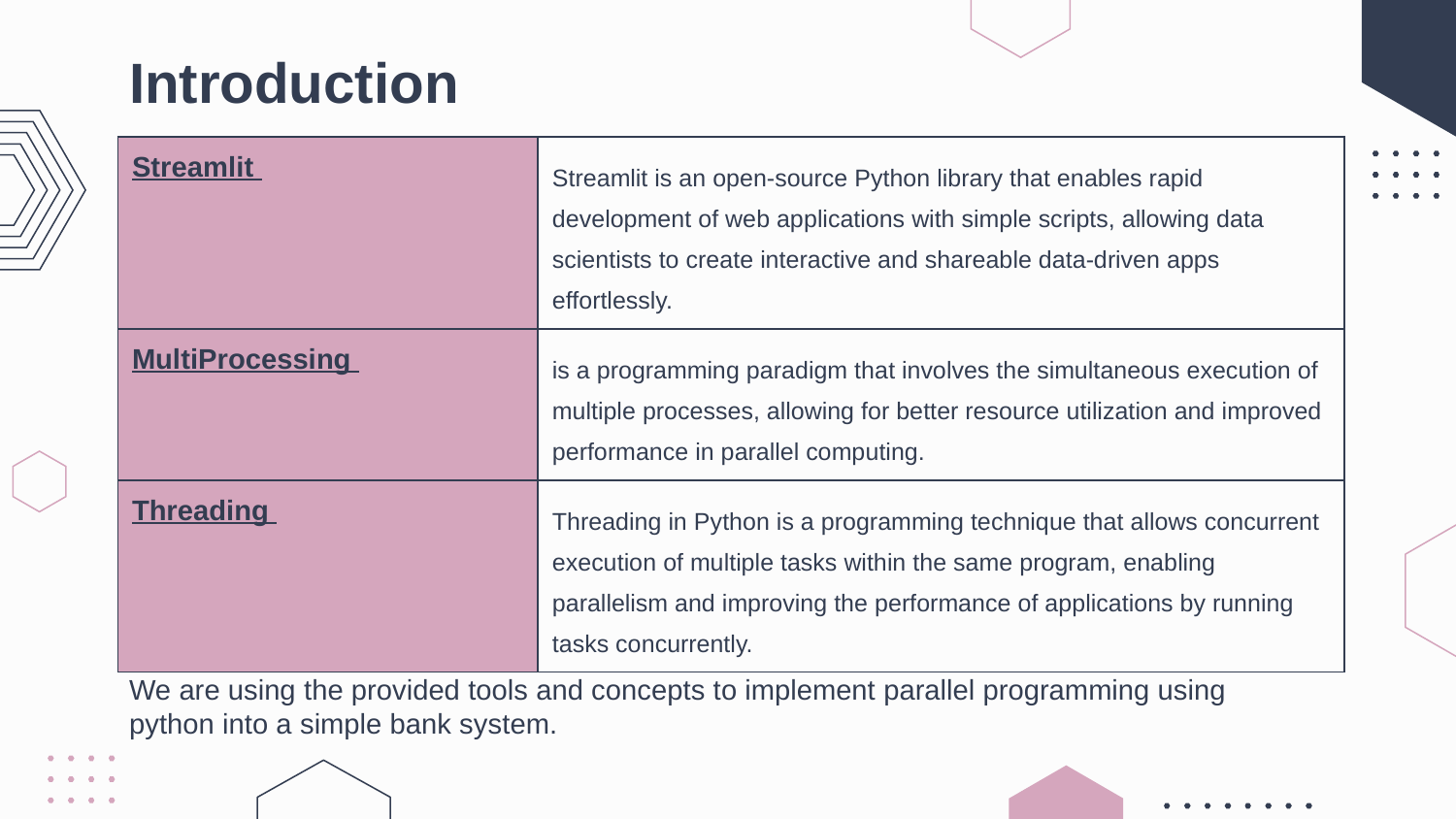

# Introduction
| Streamlit | Streamlit is an open-source Python library that enables rapid development of web applications with simple scripts, allowing data scientists to create interactive and shareable data-driven apps effortlessly. |
| --- | --- |
| MultiProcessing | is a programming paradigm that involves the simultaneous execution of multiple processes, allowing for better resource utilization and improved performance in parallel computing. |
| Threading | Threading in Python is a programming technique that allows concurrent execution of multiple tasks within the same program, enabling parallelism and improving the performance of applications by running tasks concurrently. |
We are using the provided tools and concepts to implement parallel programming using python into a simple bank system.